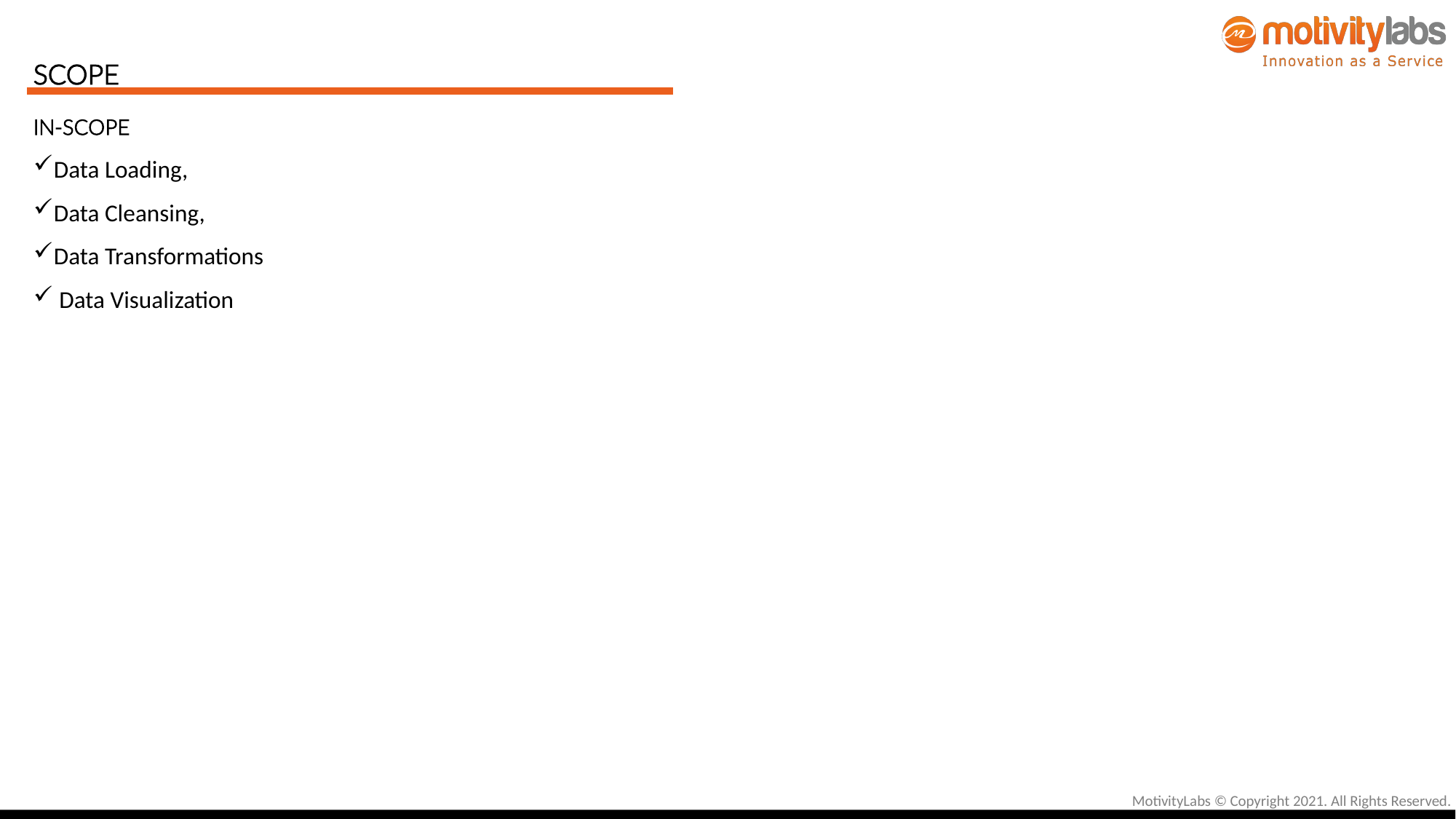

# SCOPE
IN-SCOPE
Data Loading,
Data Cleansing,
Data Transformations
 Data Visualization